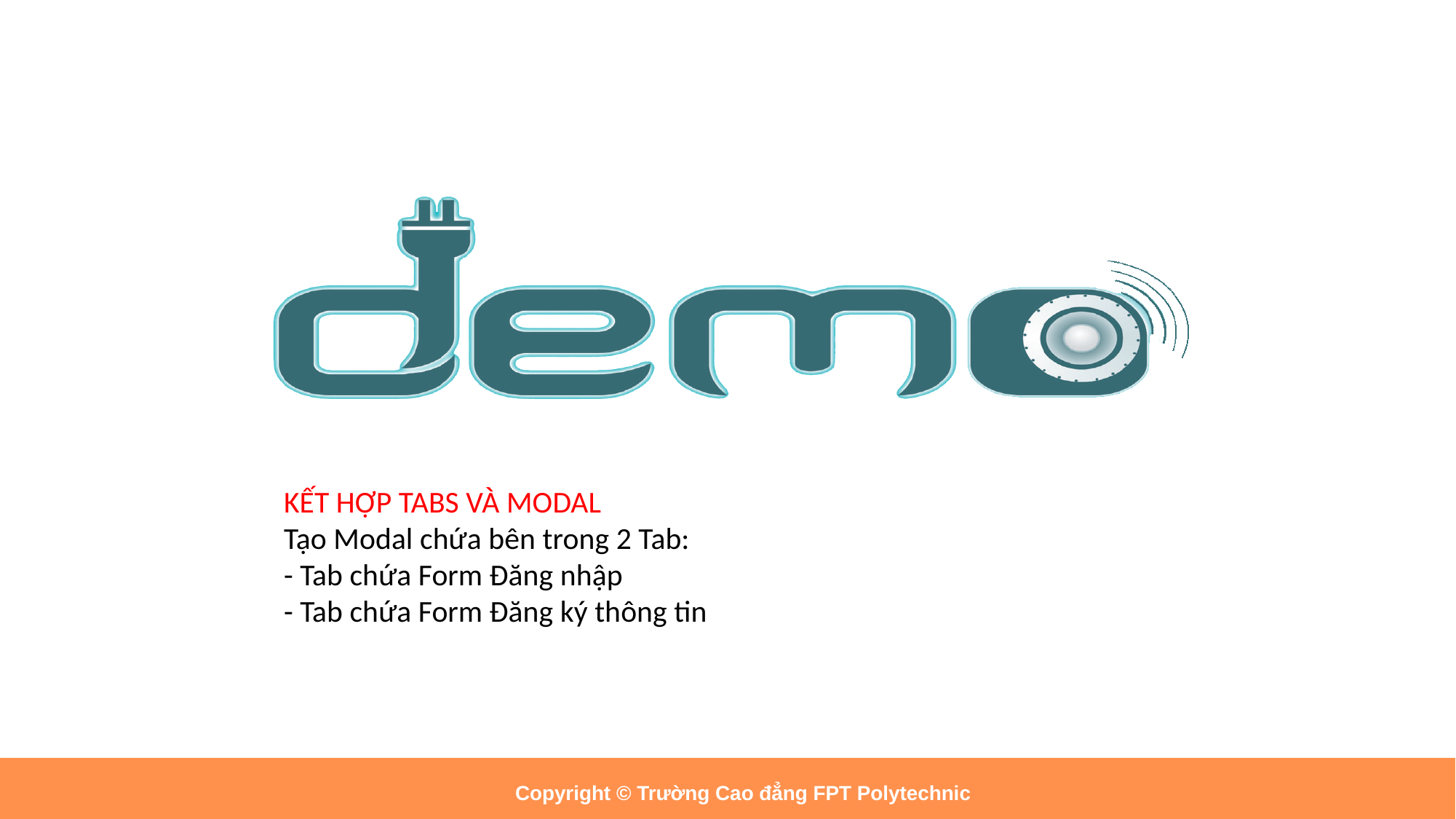

# KẾT HỢP TABS VÀ MODAL Tạo Modal chứa bên trong 2 Tab: - Tab chứa Form Đăng nhập - Tab chứa Form Đăng ký thông tin

Copyright © Trường Cao đẳng FPT Polytechnic